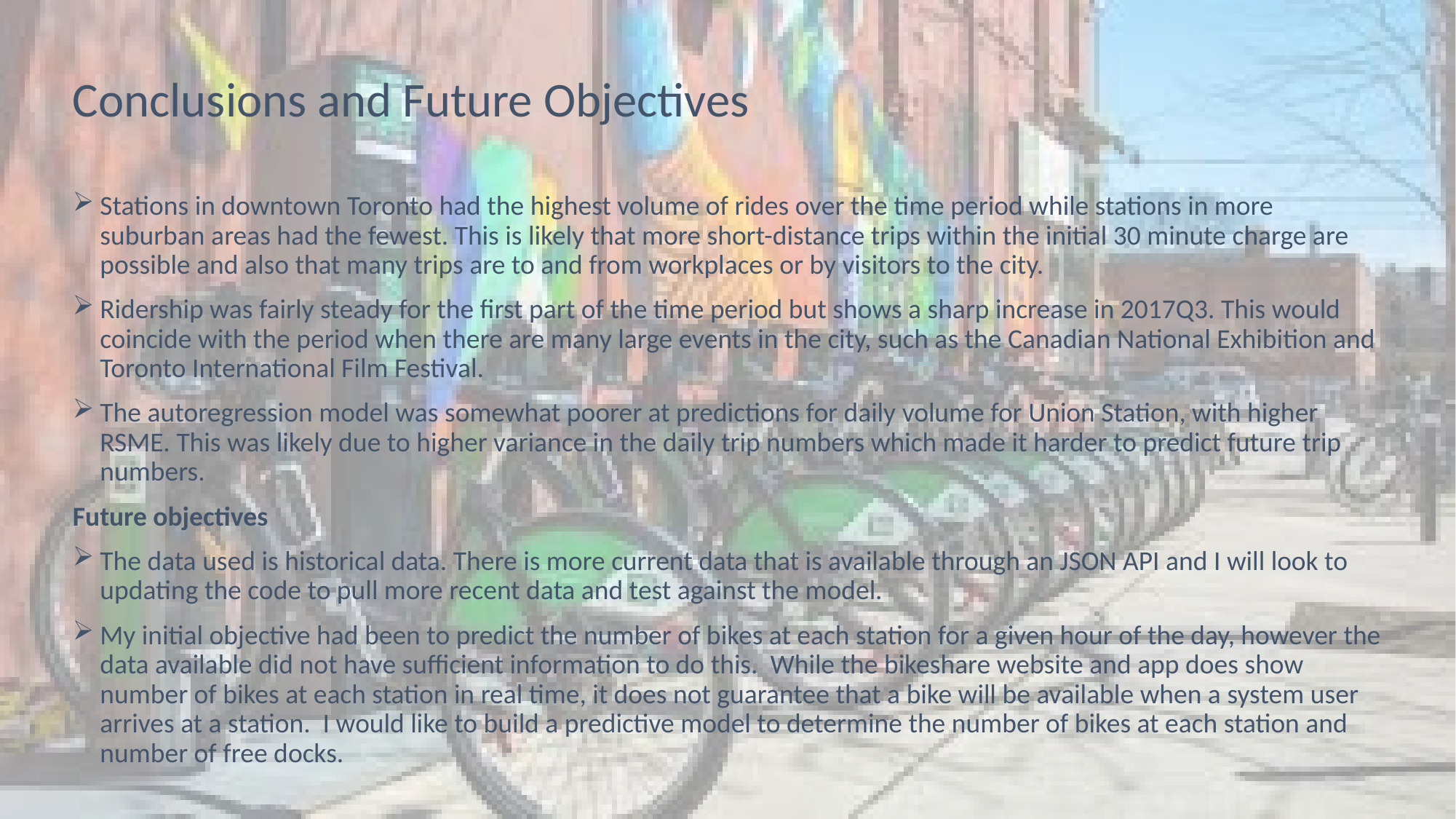

# Conclusions and Future Objectives
Stations in downtown Toronto had the highest volume of rides over the time period while stations in more suburban areas had the fewest. This is likely that more short-distance trips within the initial 30 minute charge are possible and also that many trips are to and from workplaces or by visitors to the city.
Ridership was fairly steady for the first part of the time period but shows a sharp increase in 2017Q3. This would coincide with the period when there are many large events in the city, such as the Canadian National Exhibition and Toronto International Film Festival.
The autoregression model was somewhat poorer at predictions for daily volume for Union Station, with higher RSME. This was likely due to higher variance in the daily trip numbers which made it harder to predict future trip numbers.
Future objectives
The data used is historical data. There is more current data that is available through an JSON API and I will look to updating the code to pull more recent data and test against the model.
My initial objective had been to predict the number of bikes at each station for a given hour of the day, however the data available did not have sufficient information to do this.  While the bikeshare website and app does show number of bikes at each station in real time, it does not guarantee that a bike will be available when a system user arrives at a station.  I would like to build a predictive model to determine the number of bikes at each station and number of free docks.